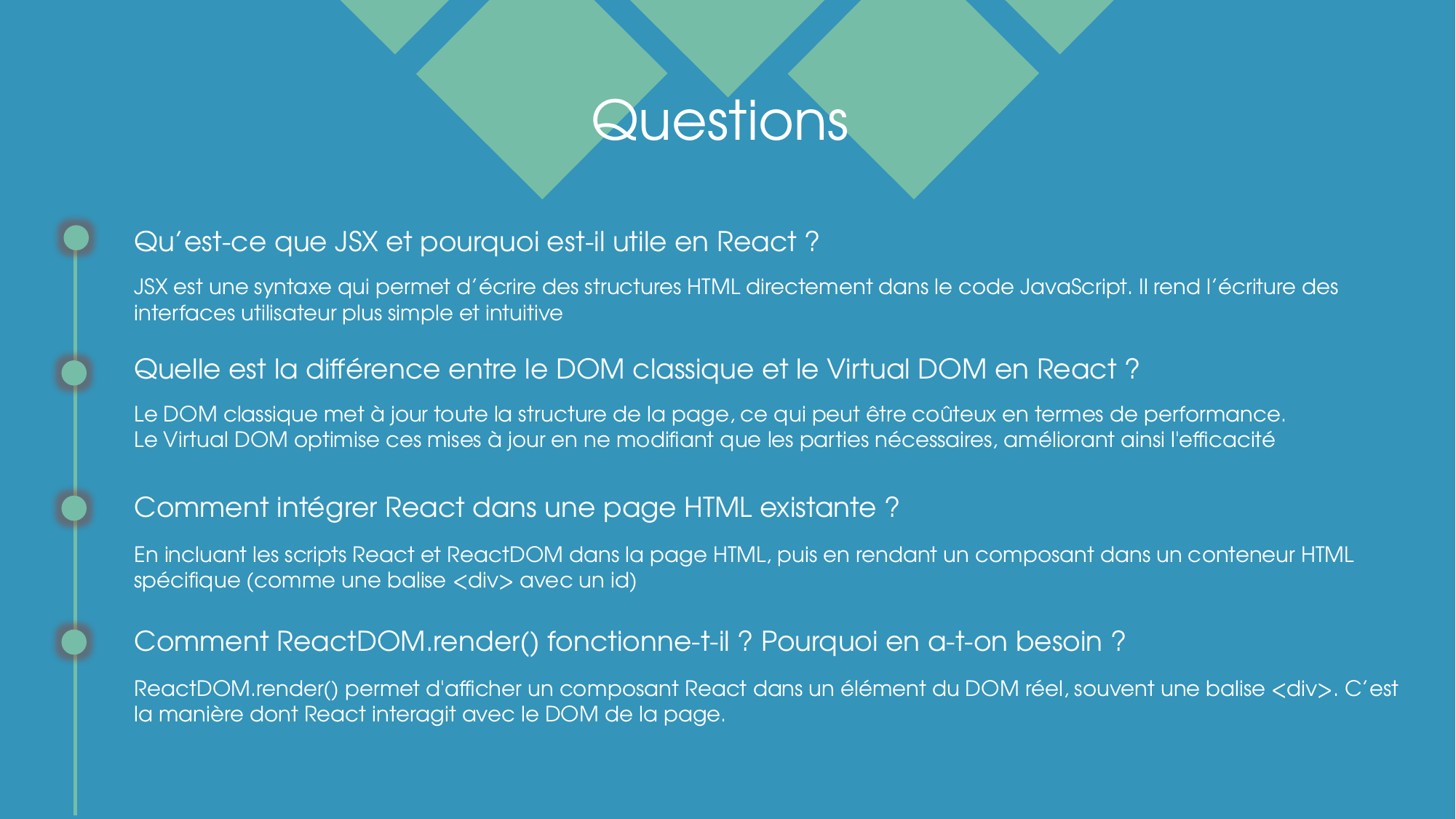

# Questions
Qu’est-ce que JSX et pourquoi est-il utile en React ?
JSX est une syntaxe qui permet d’écrire des structures HTML directement dans le code JavaScript. Il rend l’écriture des interfaces utilisateur plus simple et intuitive
Quelle est la différence entre le DOM classique et le Virtual DOM en React ?

Le DOM classique met à jour toute la structure de la page, ce qui peut être coûteux en termes de performance.
Le Virtual DOM optimise ces mises à jour en ne modifiant que les parties nécessaires, améliorant ainsi l'efficacité

Comment intégrer React dans une page HTML existante ?

En incluant les scripts React et ReactDOM dans la page HTML, puis en rendant un composant dans un conteneur HTML spécifique (comme une balise <div> avec un id)
Comment ReactDOM.render() fonctionne-t-il ? Pourquoi en a-t-on besoin ?

ReactDOM.render() permet d'afficher un composant React dans un élément du DOM réel, souvent une balise <div>. C’est la manière dont React interagit avec le DOM de la page.